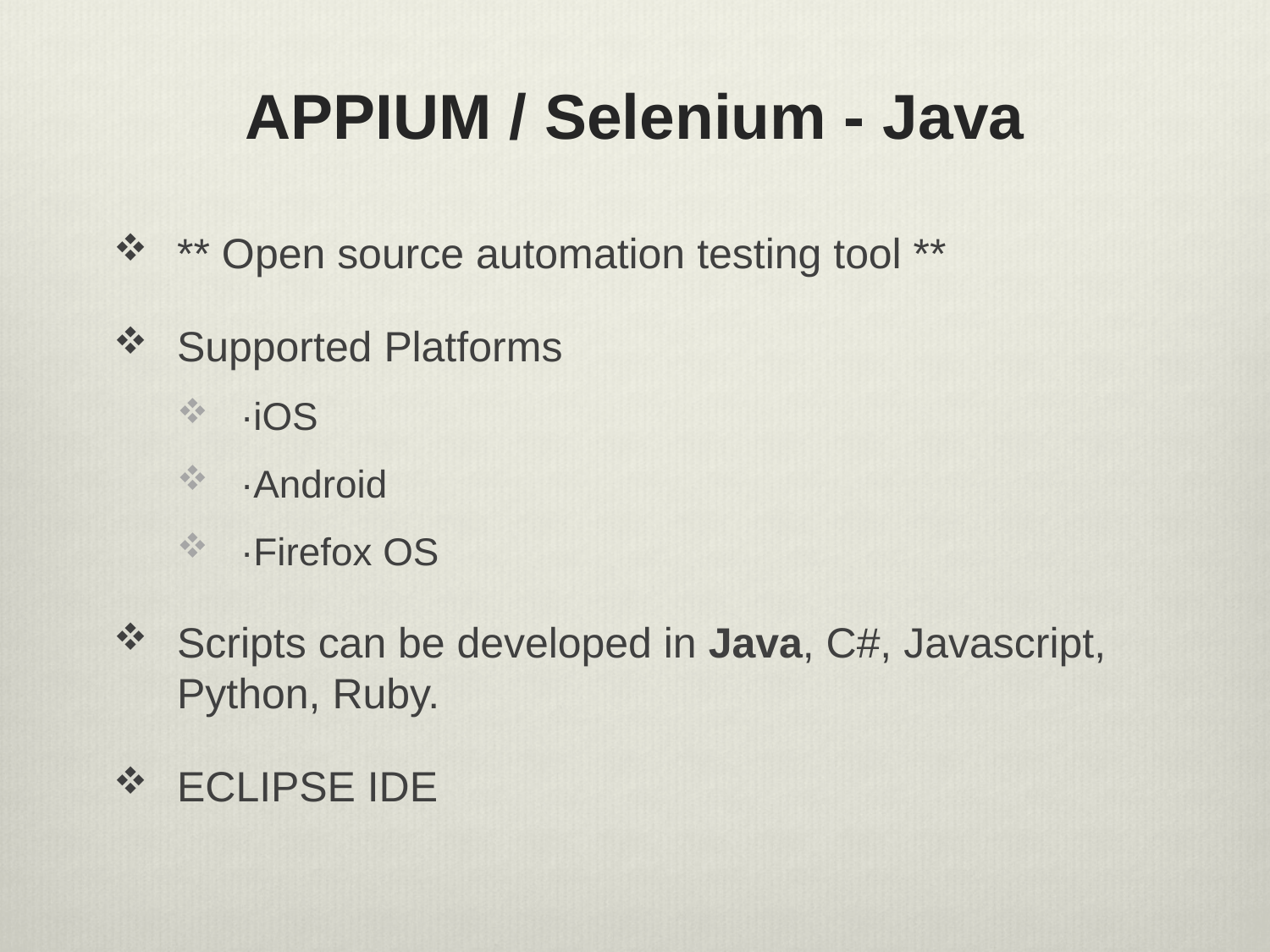

# APPIUM / Selenium - Java
** Open source automation testing tool **
Supported Platforms
·iOS
·Android
·Firefox OS
Scripts can be developed in Java, C#, Javascript, Python, Ruby.
ECLIPSE IDE